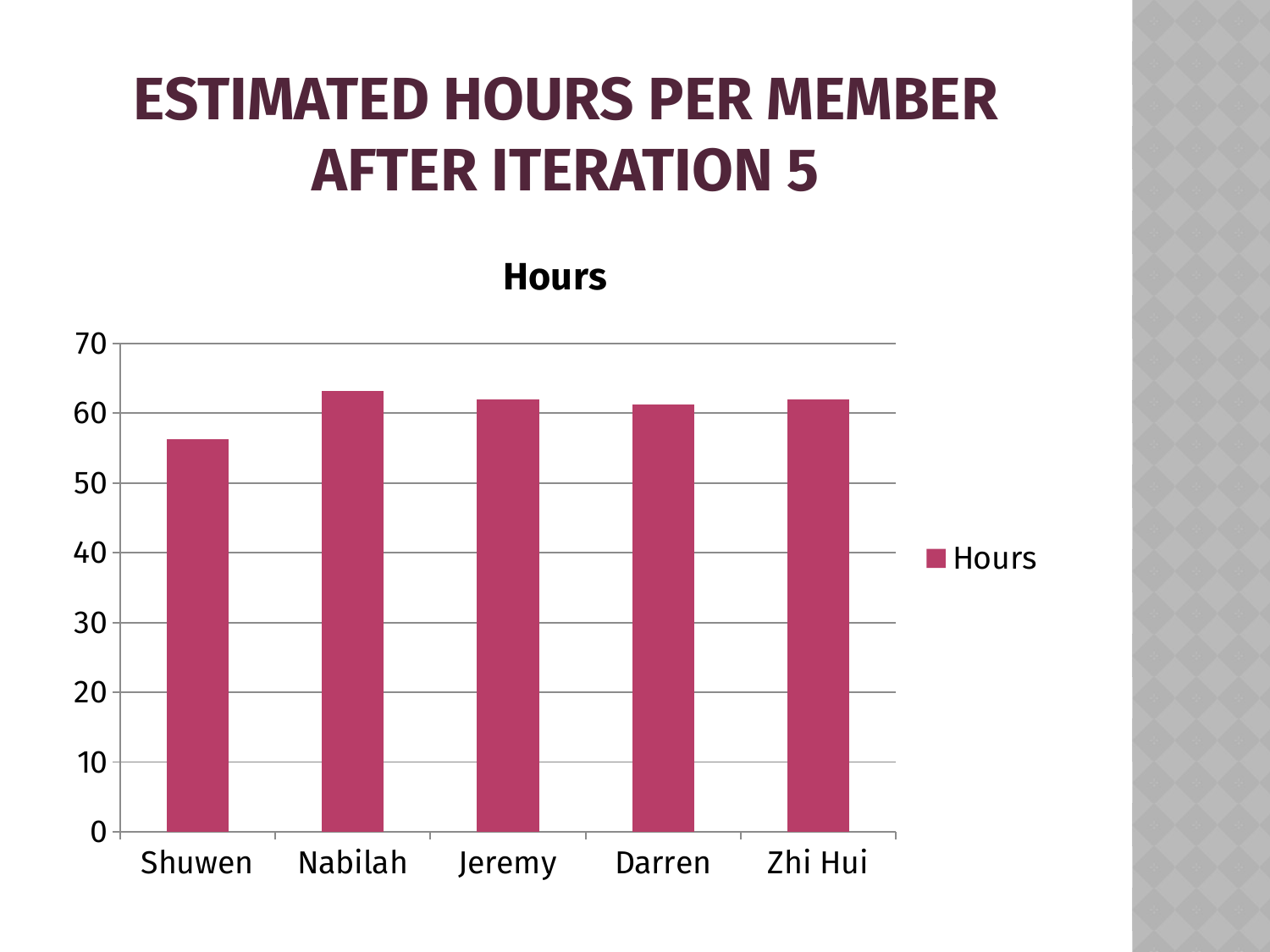

# Estimated HOURS PER MEMBER after iteration 5

### Chart:

| Category | Hours |
|---|---|
| Shuwen | 56.25 |
| Nabilah | 63.2 |
| Jeremy | 62.01 |
| Darren | 61.28 |
| Zhi Hui | 61.94 |